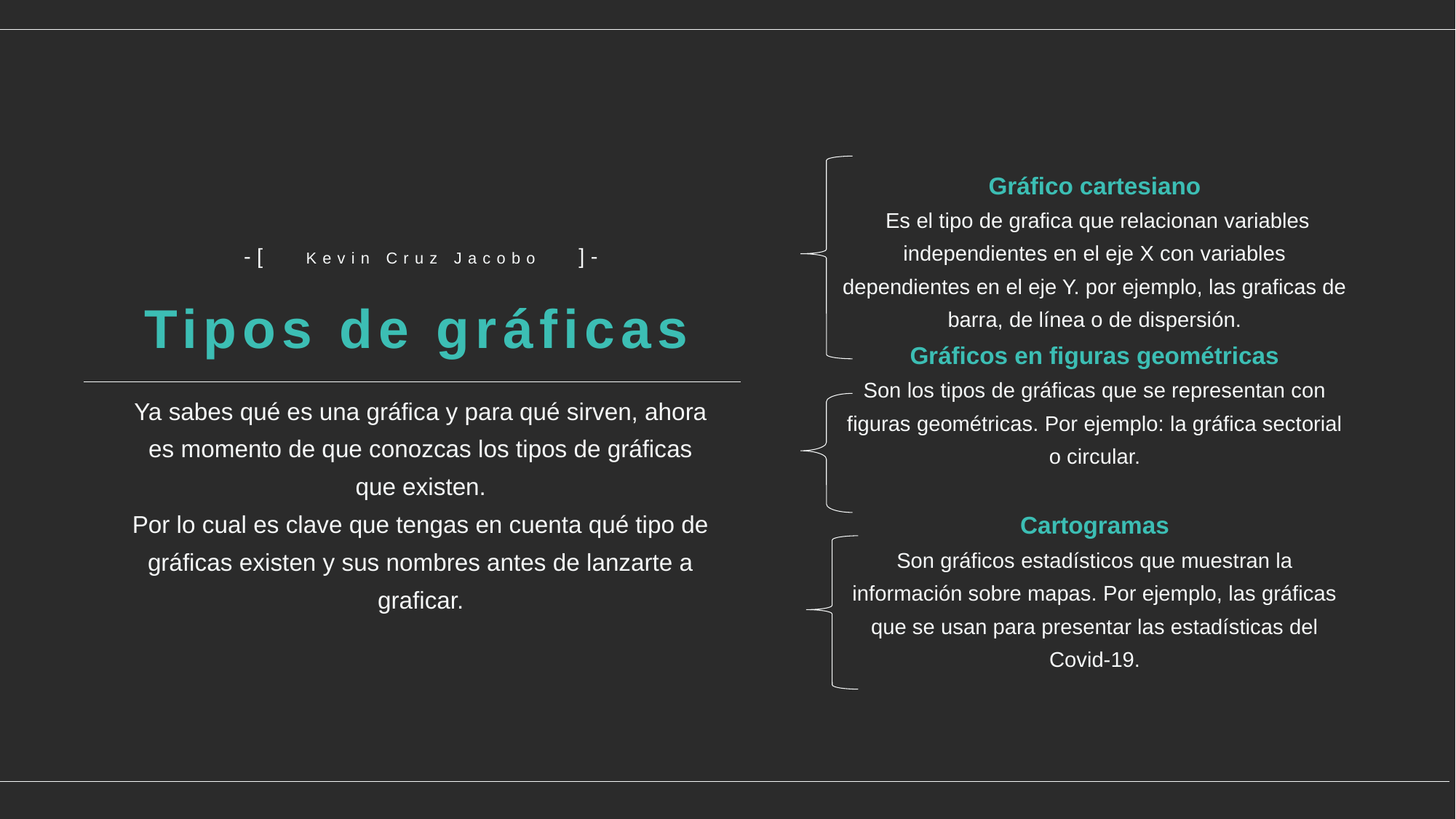

Gráfico cartesiano
 Es el tipo de grafica que relacionan variables independientes en el eje X con variables dependientes en el eje Y. por ejemplo, las graficas de barra, de línea o de dispersión.
Gráficos en figuras geométricas
Son los tipos de gráficas que se representan con figuras geométricas. Por ejemplo: la gráfica sectorial o circular.

Cartogramas
Son gráficos estadísticos que muestran la información sobre mapas. Por ejemplo, las gráficas que se usan para presentar las estadísticas del Covid-19.
-[
]-
SLIDE TITLE HERE
-[
]-
Kevin Cruz Jacobo

Tipos de gráficas
Ya sabes qué es una gráfica y para qué sirven, ahora es momento de que conozcas los tipos de gráficas que existen.
Por lo cual es clave que tengas en cuenta qué tipo de gráficas existen y sus nombres antes de lanzarte a graficar.